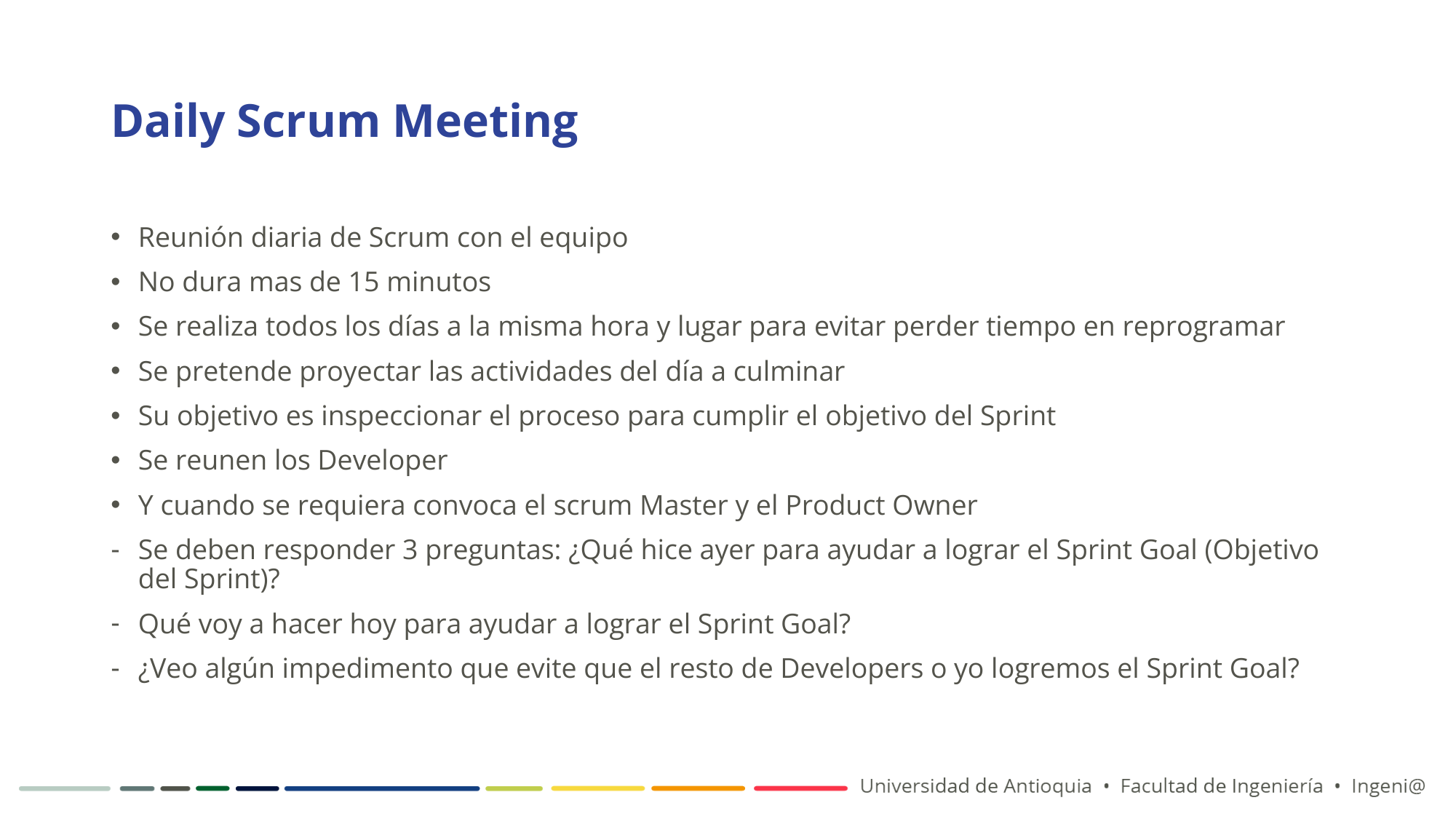

# Daily Scrum Meeting
Reunión diaria de Scrum con el equipo
No dura mas de 15 minutos
Se realiza todos los días a la misma hora y lugar para evitar perder tiempo en reprogramar
Se pretende proyectar las actividades del día a culminar
Su objetivo es inspeccionar el proceso para cumplir el objetivo del Sprint
Se reunen los Developer
Y cuando se requiera convoca el scrum Master y el Product Owner
Se deben responder 3 preguntas: ¿Qué hice ayer para ayudar a lograr el Sprint Goal (Objetivo del Sprint)?
Qué voy a hacer hoy para ayudar a lograr el Sprint Goal?
¿Veo algún impedimento que evite que el resto de Developers o yo logremos el Sprint Goal?